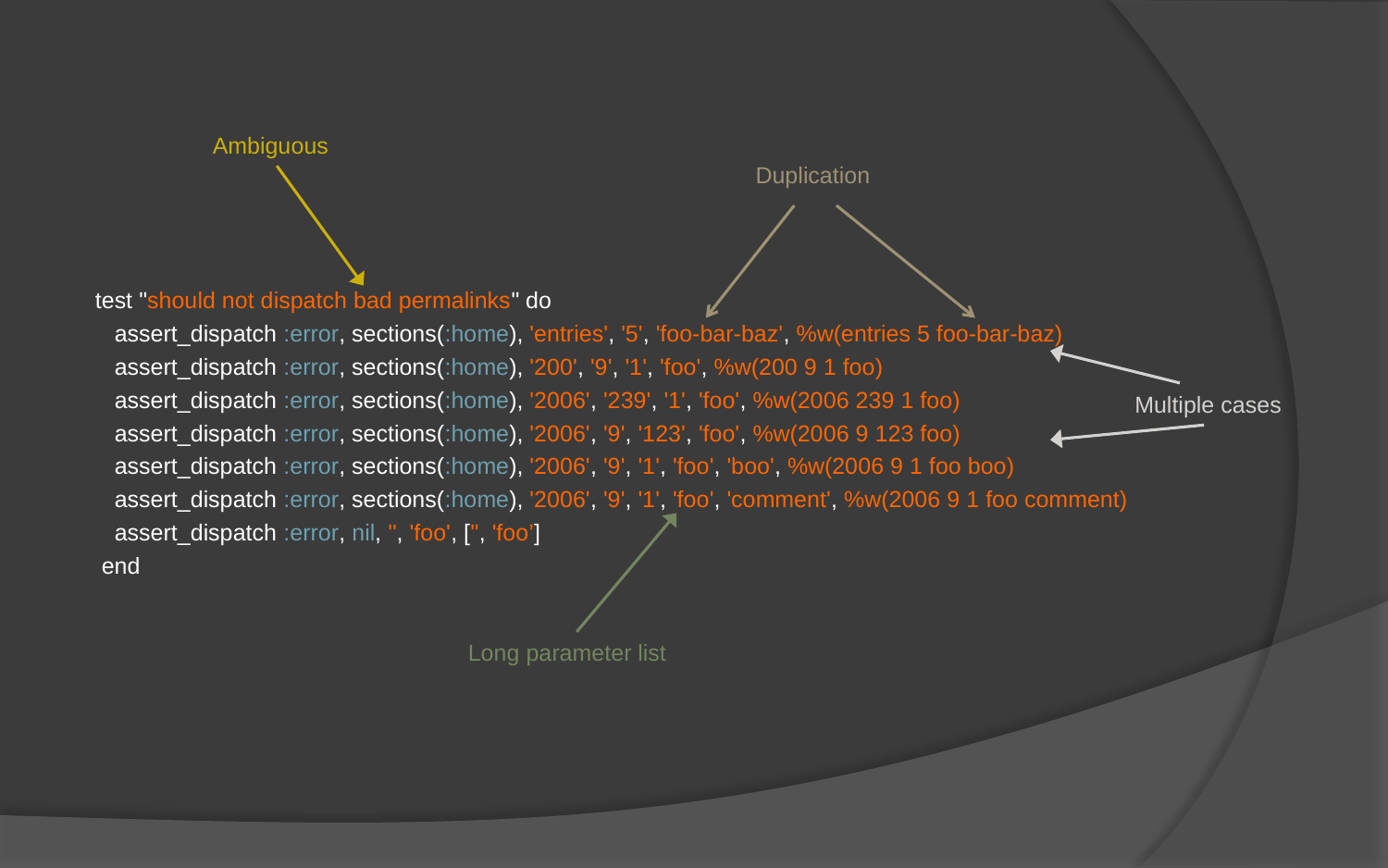

Ambiguous
Duplication
 test "should not dispatch bad permalinks" do
    assert_dispatch :error, sections(:home), 'entries', '5', 'foo-bar-baz', %w(entries 5 foo-bar-baz)
    assert_dispatch :error, sections(:home), '200', '9', '1', 'foo', %w(200 9 1 foo)
    assert_dispatch :error, sections(:home), '2006', '239', '1', 'foo', %w(2006 239 1 foo)
    assert_dispatch :error, sections(:home), '2006', '9', '123', 'foo', %w(2006 9 123 foo)
    assert_dispatch :error, sections(:home), '2006', '9', '1', 'foo', 'boo', %w(2006 9 1 foo boo)
    assert_dispatch :error, sections(:home), '2006', '9', '1', 'foo', 'comment', %w(2006 9 1 foo comment)
    assert_dispatch :error, nil, '', 'foo', ['', 'foo’]
  end
Multiple cases
Long parameter list